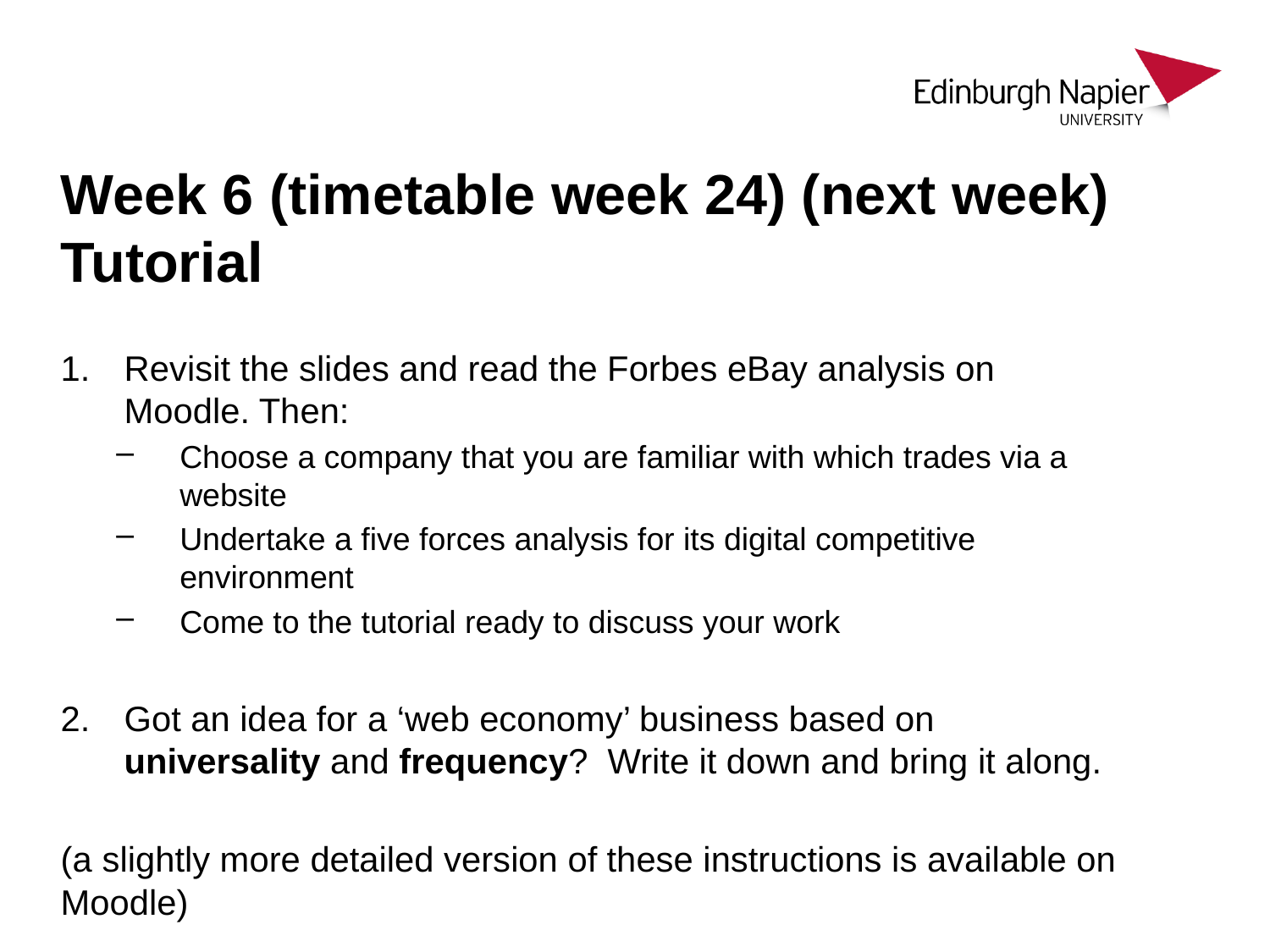

# Week 6 (timetable week 24) (next week) Tutorial

Revisit the slides and read the Forbes eBay analysis on Moodle. Then:
Choose a company that you are familiar with which trades via a website
Undertake a five forces analysis for its digital competitive environment
Come to the tutorial ready to discuss your work

Got an idea for a ‘web economy’ business based on universality and frequency?  Write it down and bring it along.

(a slightly more detailed version of these instructions is available on Moodle)